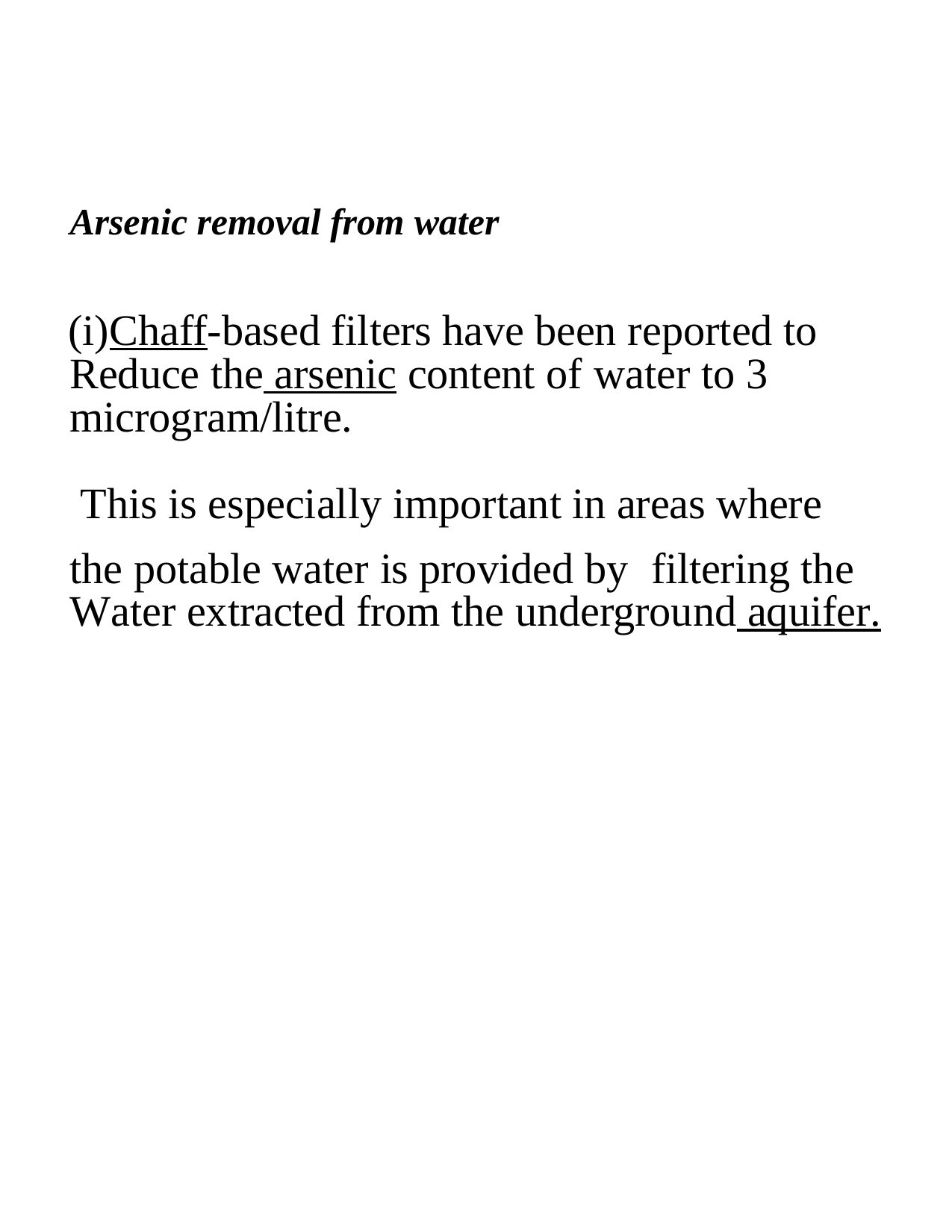

Arsenic removal from water

Chaff-based filters have been reported to

Reduce the arsenic content of water to 3

microgram/litre.

 This is especially important in areas where

the potable water is provided by  filtering the

Water extracted from the underground aquifer.